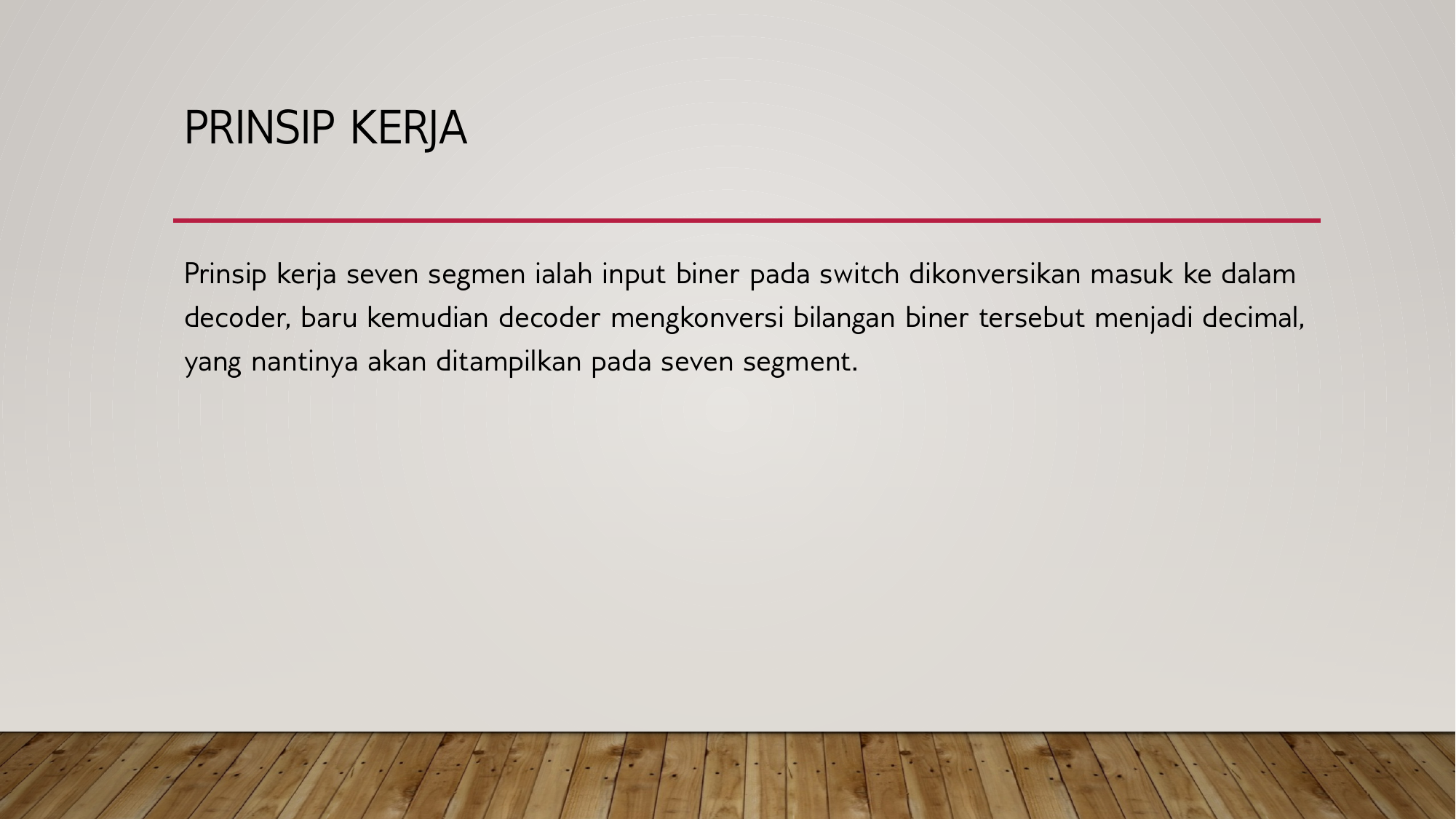

# PRINSIP KERJA
Prinsip kerja seven segmen ialah input biner pada switch dikonversikan masuk ke dalam decoder, baru kemudian decoder mengkonversi bilangan biner tersebut menjadi decimal, yang nantinya akan ditampilkan pada seven segment.